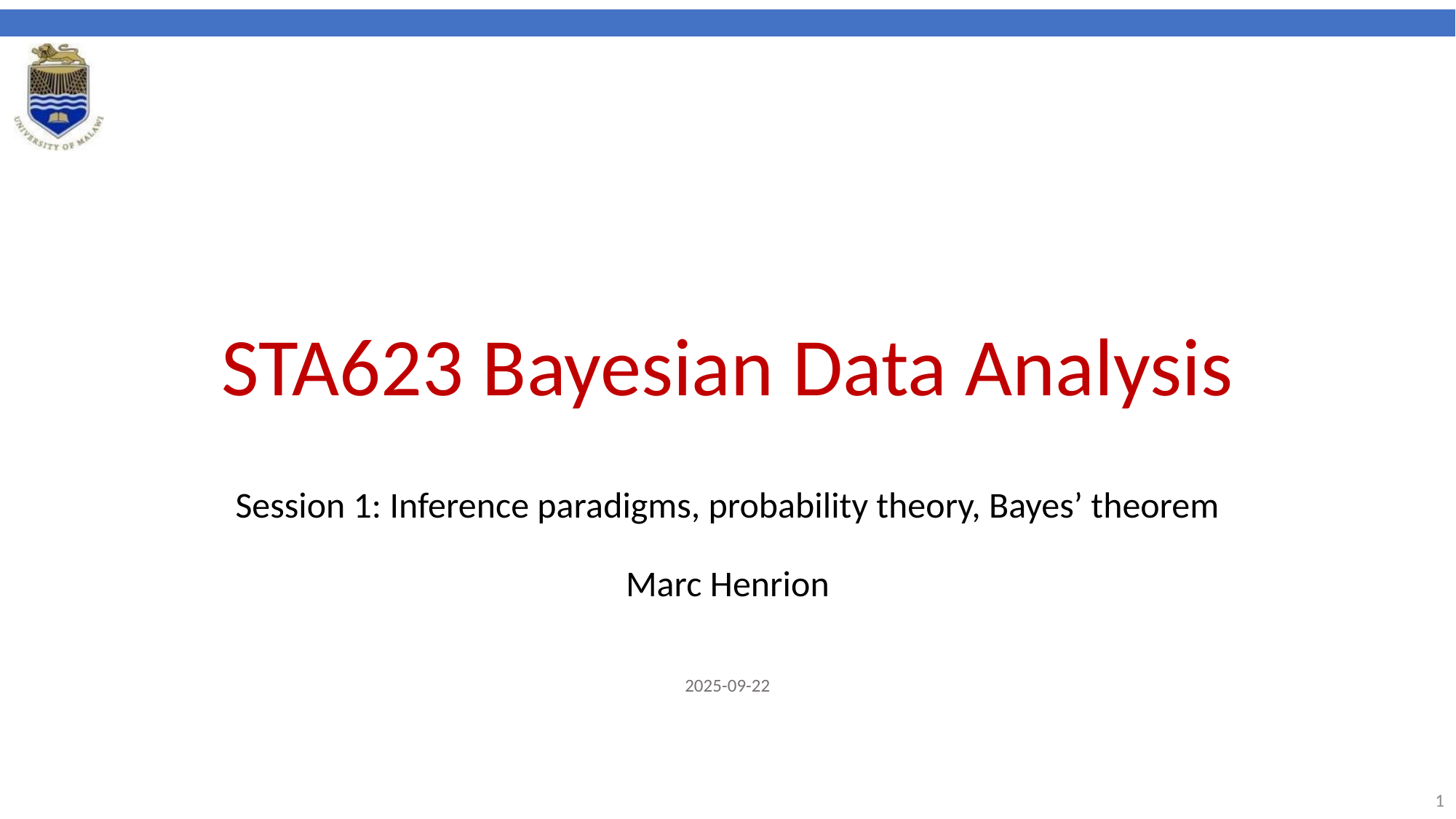

# STA623 Bayesian Data Analysis
Session 1: Inference paradigms, probability theory, Bayes’ theorem
Marc Henrion
2025-09-22
1